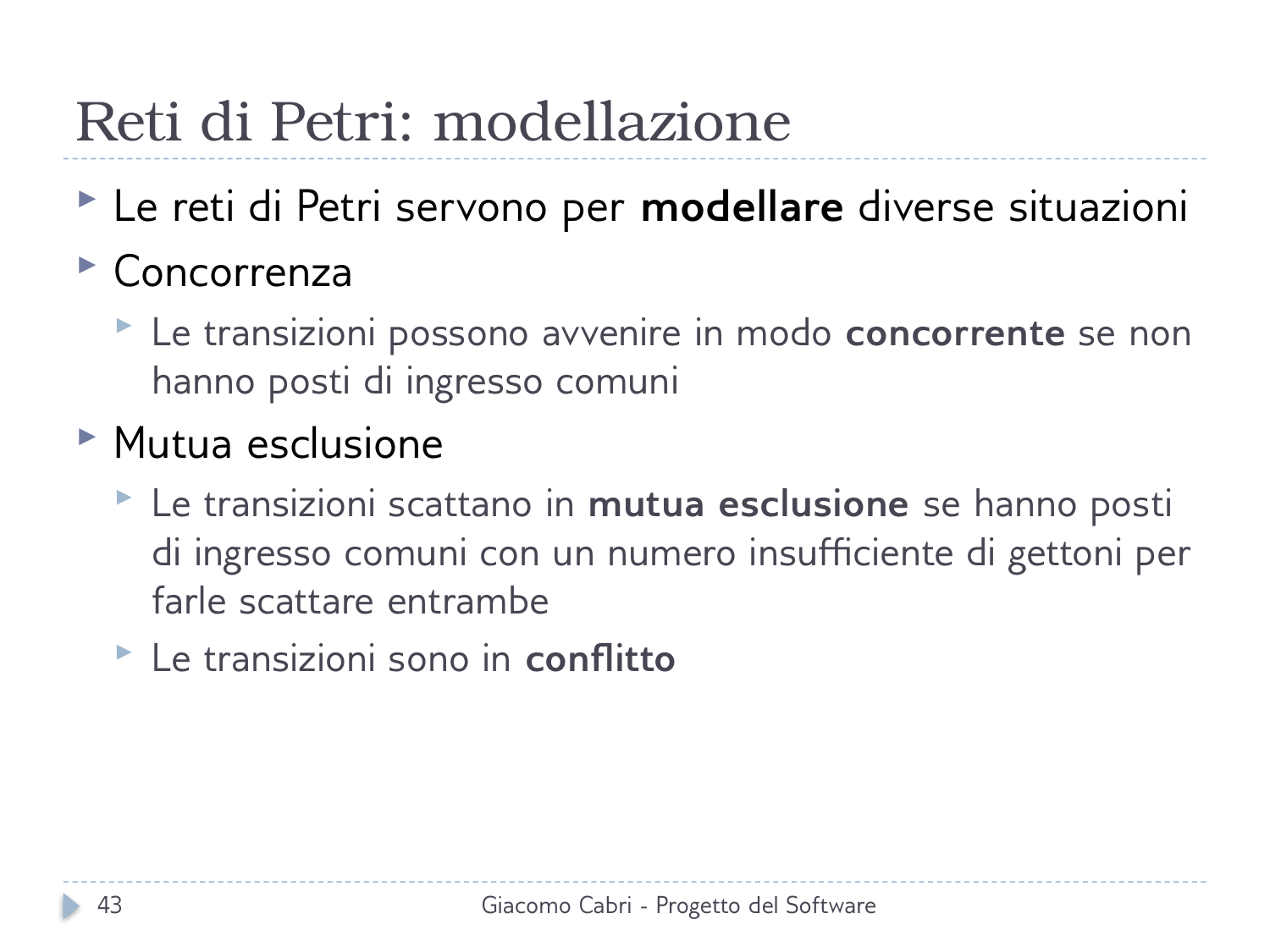

# Reti di Petri: modellazione
Le reti di Petri servono per modellare diverse situazioni
Concorrenza
Le transizioni possono avvenire in modo concorrente se non hanno posti di ingresso comuni
Mutua esclusione
Le transizioni scattano in mutua esclusione se hanno posti di ingresso comuni con un numero insufficiente di gettoni per farle scattare entrambe
Le transizioni sono in conflitto

43
Giacomo Cabri - Progetto del Software